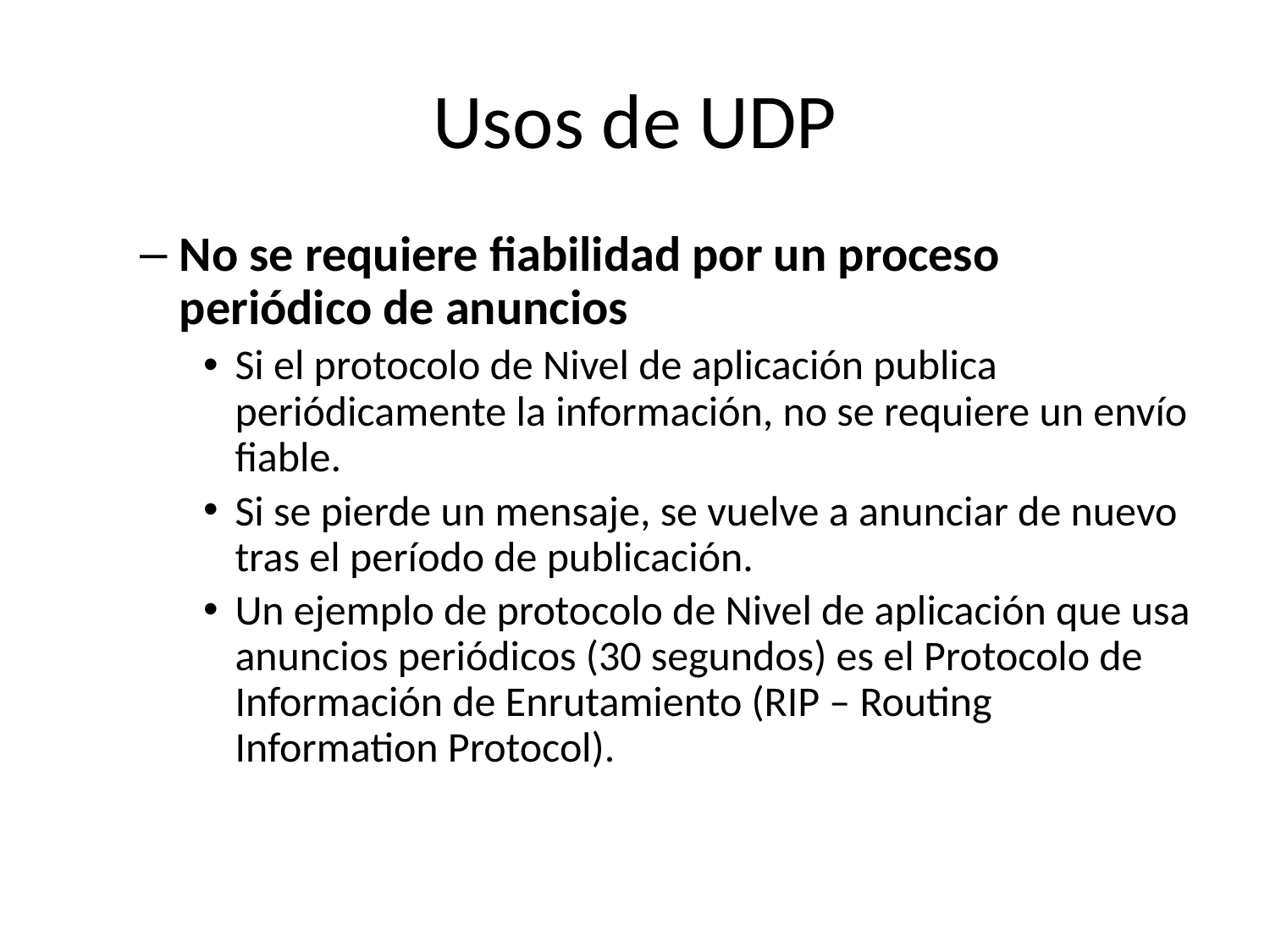

# Usos de UDP
No se requiere fiabilidad por un proceso periódico de anuncios
Si el protocolo de Nivel de aplicación publica periódicamente la información, no se requiere un envío fiable.
Si se pierde un mensaje, se vuelve a anunciar de nuevo tras el período de publicación.
Un ejemplo de protocolo de Nivel de aplicación que usa anuncios periódicos (30 segundos) es el Protocolo de Información de Enrutamiento (RIP – Routing Information Protocol).